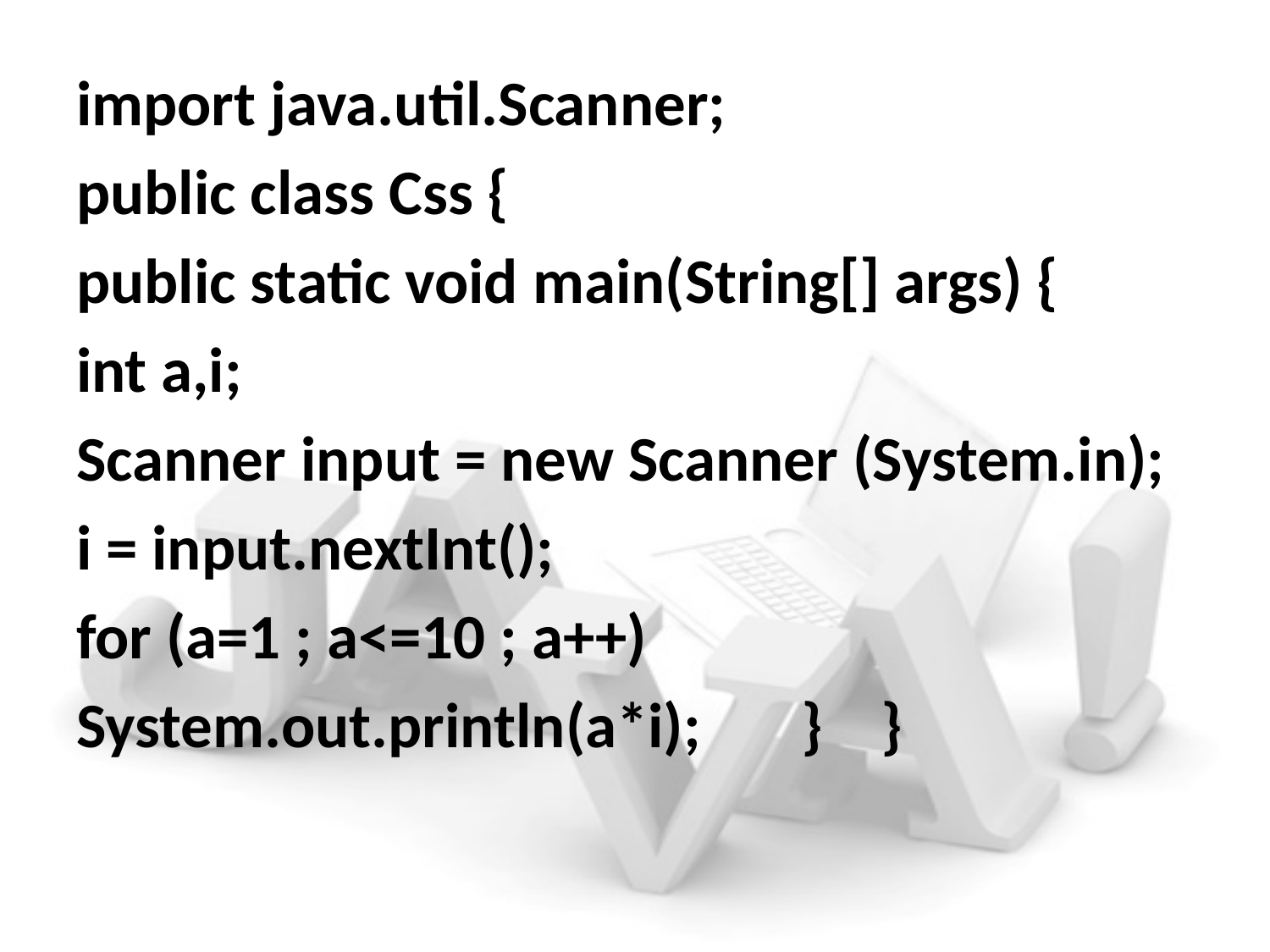

import java.util.Scanner;
public class Css {
public static void main(String[] args) {
int a,i;
Scanner input = new Scanner (System.in);
i = input.nextInt();
for (a=1 ; a<=10 ; a++)
System.out.println(a*i);       }    }